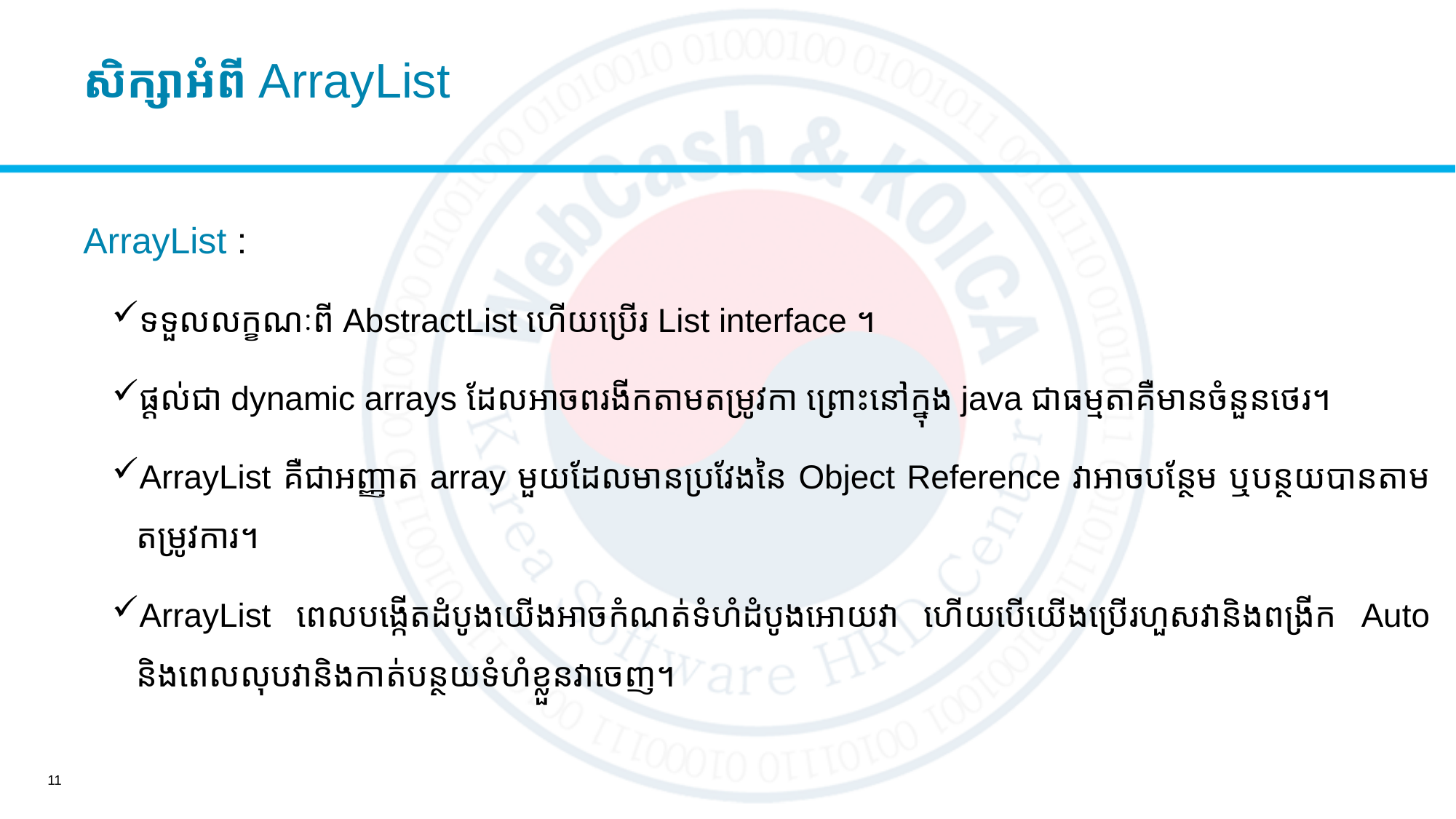

# សិក្សាអំពី ArrayList
ArrayList :
ទទួលលក្ខណៈពី Abstract​List ហើយប្រើរ List interface ។
ផ្ដល់ជា​ dynamic arrays ដែលអាចពរងីកតាមតម្រូវកា​ ព្រោះនៅក្នុង java ជាធម្មតាគឺមានចំនួនថេរ។
ArrayList គឺជាអញ្ញាត array មួយដែលមានប្រវែងនៃ Object Reference វាអាចបន្ថែម ឬបន្ថយបានតាមតម្រូវការ។
ArrayList ពេលបង្កើតដំបូងយើងអាចកំណត់ទំហំដំបូងអោយវា ហើយបើយើងប្រើរហួសវានិងពង្រីក Auto និងពេលលុបវានិងកាត់បន្ថយទំហំខ្លួនវាចេញ។
11